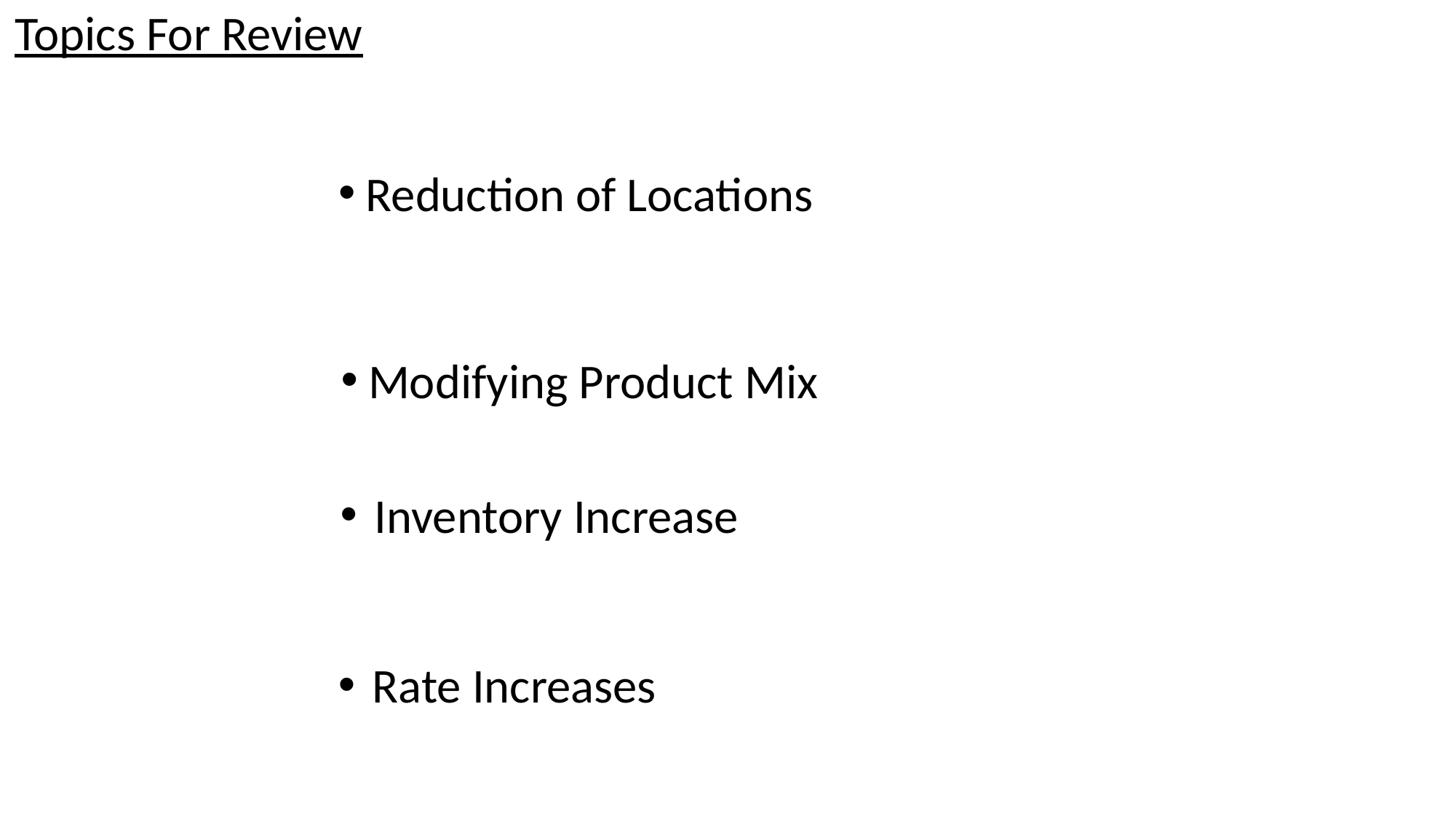

# Topics For Review

Reduction of Locations
Modifying Product Mix
Inventory Increase
Rate Increases